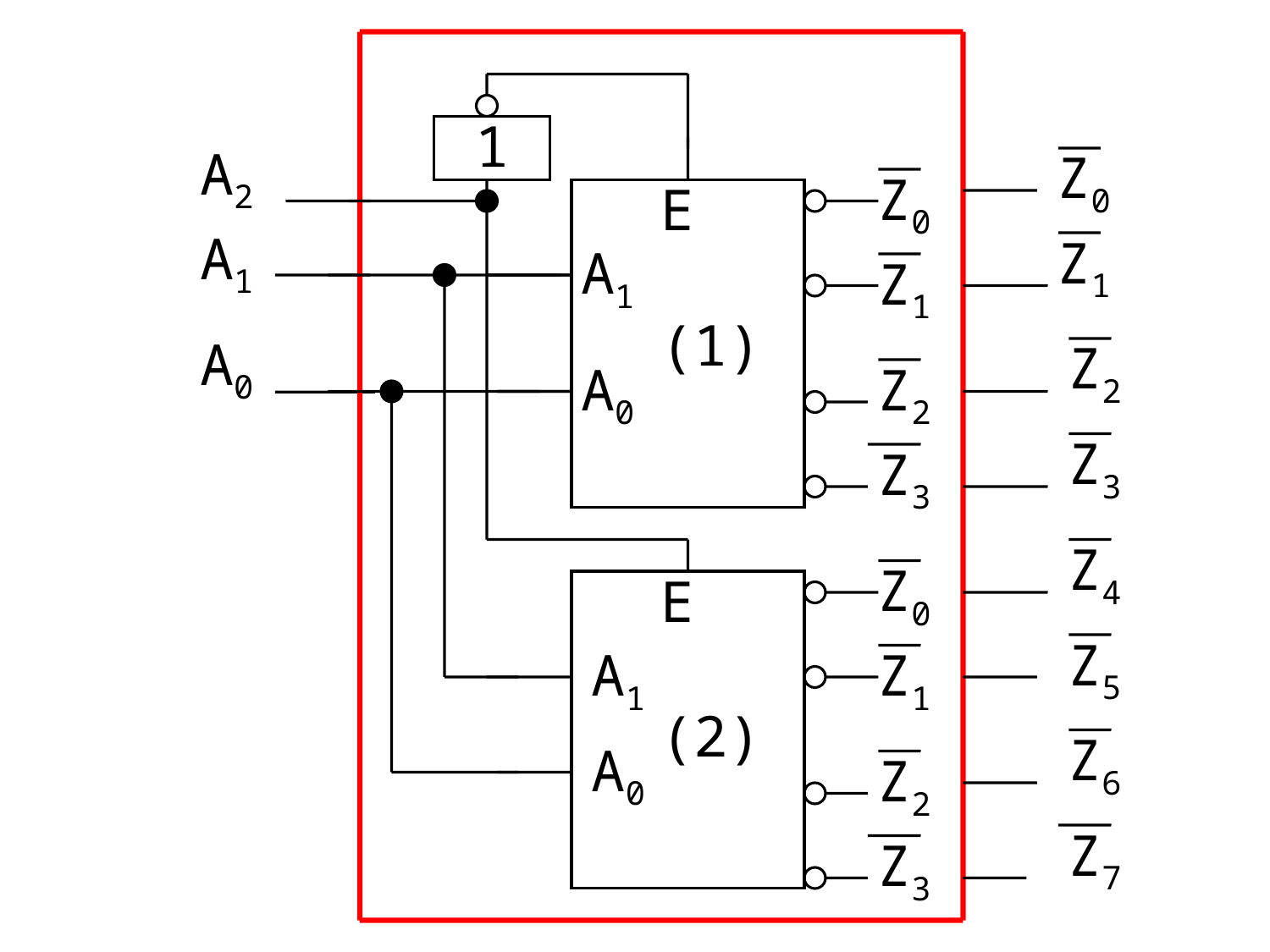

Z0

Z1

Z2

Z3

Z4

Z5

Z6

Z7

1

Z0
E

(1)

A1
Z1

A0
Z2

Z3

A2

A1

A0

Z0
E

(2)

A1
Z1

A0
Z2

Z3

24